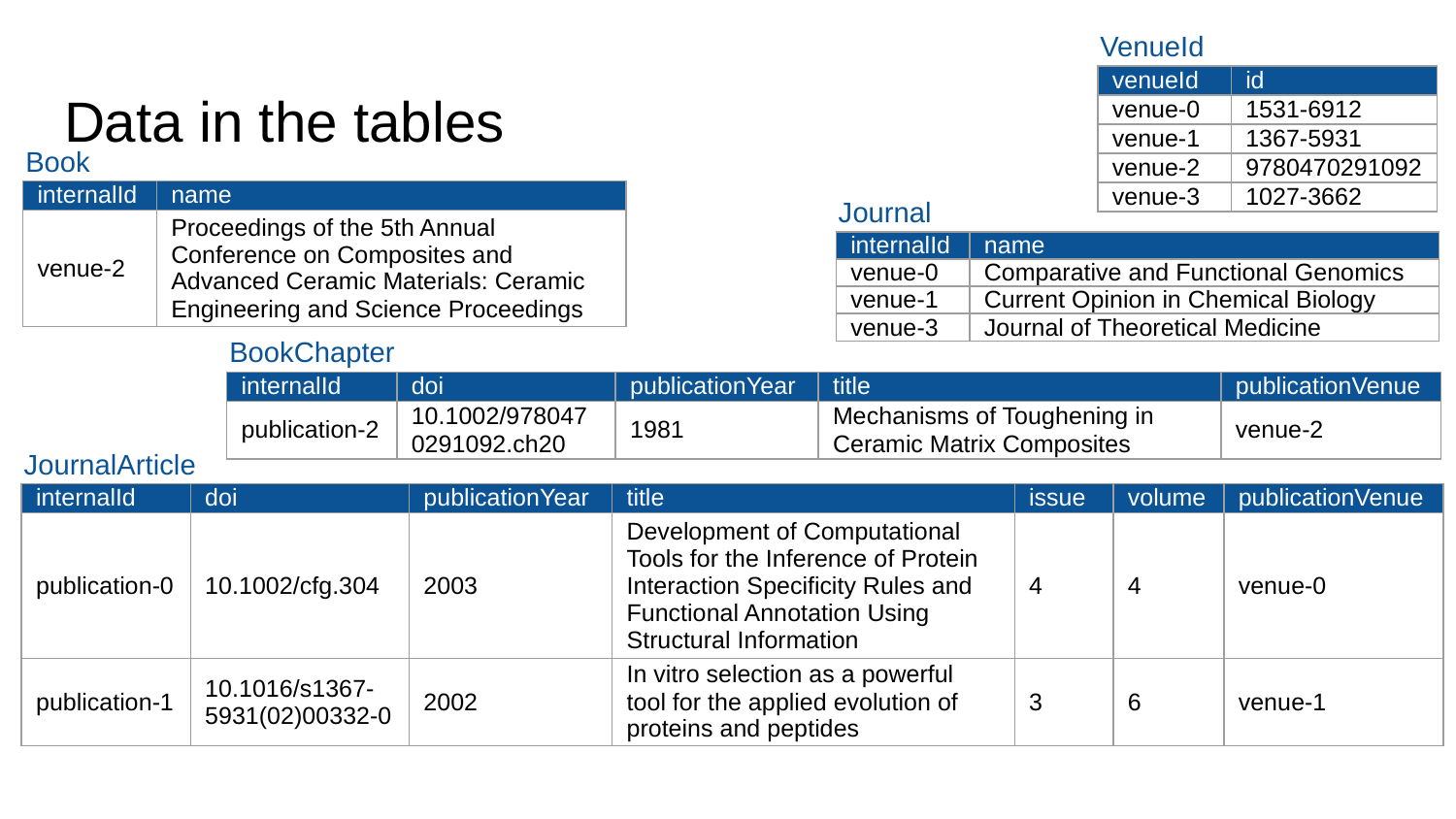

VenueId
| venueId | id |
| --- | --- |
| venue-0 | 1531-6912 |
| venue-1 | 1367-5931 |
| venue-2 | 9780470291092 |
| venue-3 | 1027-3662 |
# Data in the tables
Book
Journal
| internalId | name |
| --- | --- |
| venue-2 | Proceedings of the 5th Annual Conference on Composites and Advanced Ceramic Materials: Ceramic Engineering and Science Proceedings |
| internalId | name |
| --- | --- |
| venue-0 | Comparative and Functional Genomics |
| venue-1 | Current Opinion in Chemical Biology |
| venue-3 | Journal of Theoretical Medicine |
BookChapter
| internalId | doi | publicationYear | title | publicationVenue |
| --- | --- | --- | --- | --- |
| publication-2 | 10.1002/9780470291092.ch20 | 1981 | Mechanisms of Toughening in Ceramic Matrix Composites | venue-2 |
JournalArticle
| internalId | doi | publicationYear | title | issue | volume | publicationVenue |
| --- | --- | --- | --- | --- | --- | --- |
| publication-0 | 10.1002/cfg.304 | 2003 | Development of Computational Tools for the Inference of Protein Interaction Specificity Rules and Functional Annotation Using Structural Information | 4 | 4 | venue-0 |
| publication-1 | 10.1016/s1367-5931(02)00332-0 | 2002 | In vitro selection as a powerful tool for the applied evolution of proteins and peptides | 3 | 6 | venue-1 |